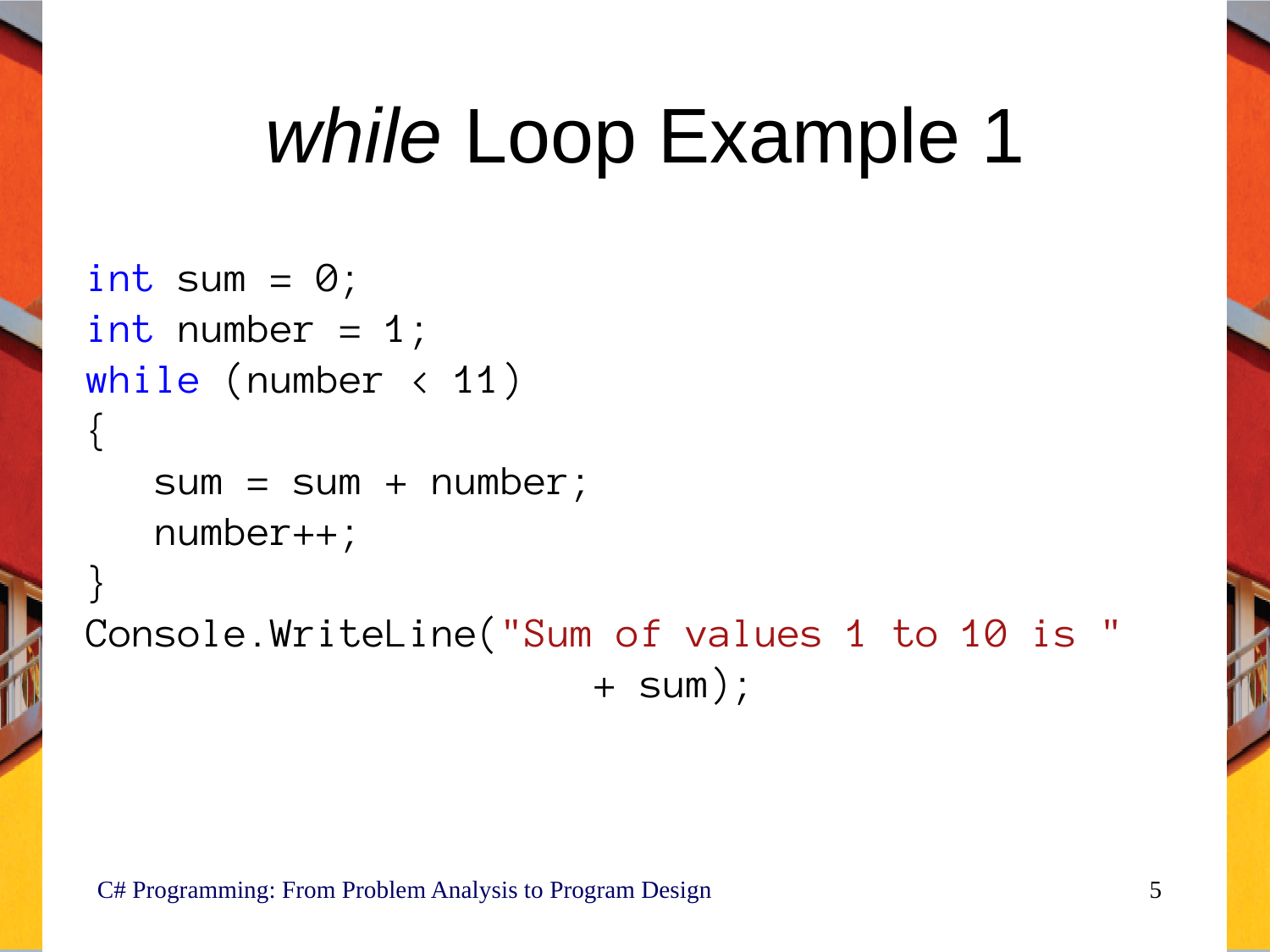

# while Loop Example 1
int sum = 0;
int number = 1;
while (number < 11)
{
   sum = sum + number;
   number++;
}
Console.WriteLine("Sum of values 1 to 10 is "
   				+ sum);
C# Programming: From Problem Analysis to Program Design

5